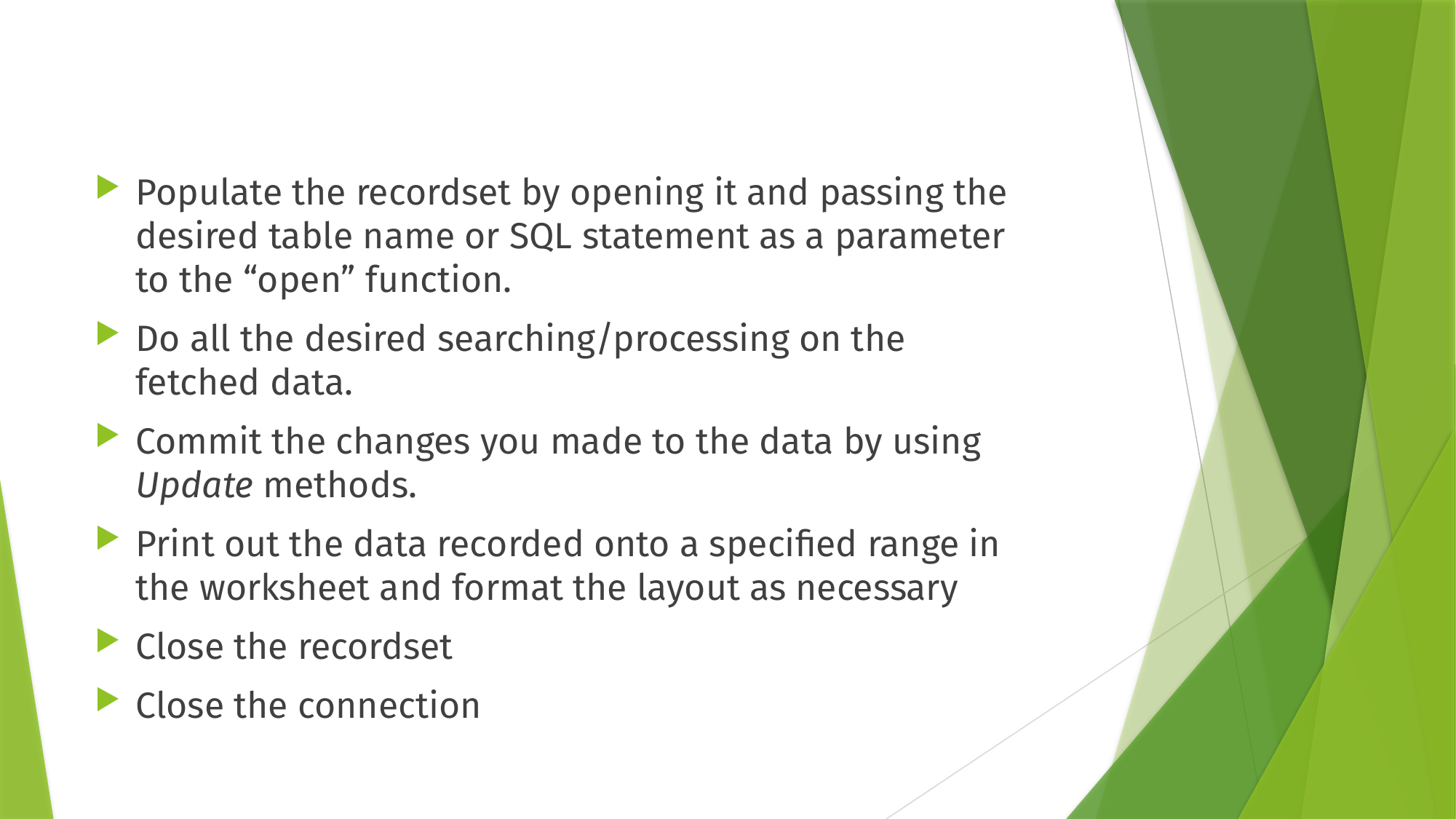

Populate the recordset by opening it and passing the desired table name or SQL statement as a parameter to the “open” function.
Do all the desired searching/processing on the fetched data.
Commit the changes you made to the data by using Update methods.
Print out the data recorded onto a specified range in the worksheet and format the layout as necessary
Close the recordset
Close the connection